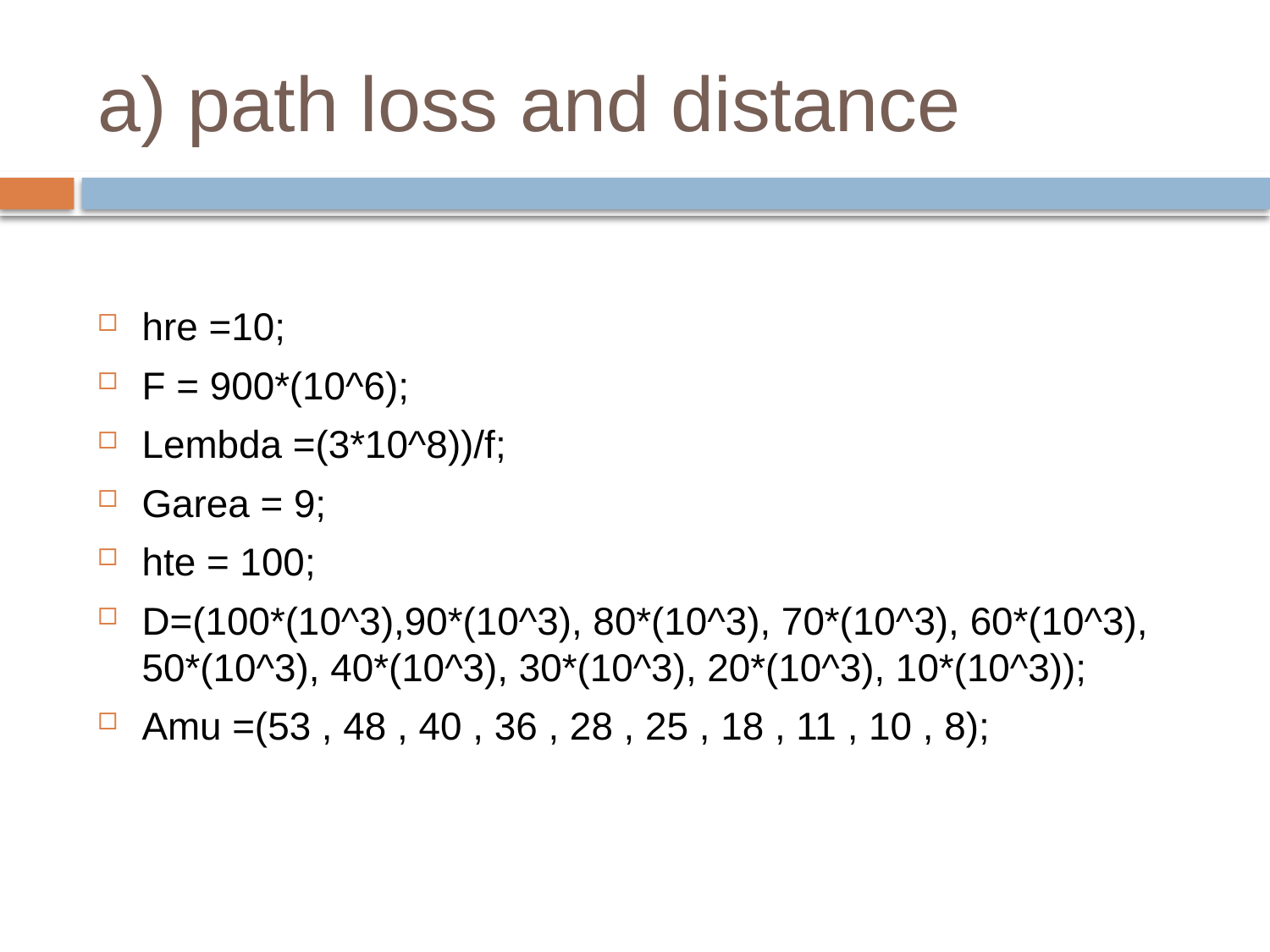

# a) path loss and distance

hre =10;
F = 900*(10^6);
Lembda =(3*10^8))/f;
Garea = 9;
hte = 100;
D=(100*(10^3),90*(10^3), 80*(10^3), 70*(10^3), 60*(10^3), 50*(10^3), 40*(10^3), 30*(10^3), 20*(10^3), 10*(10^3));
Amu =(53 , 48 , 40 , 36 , 28 , 25 , 18 , 11 , 10 , 8);